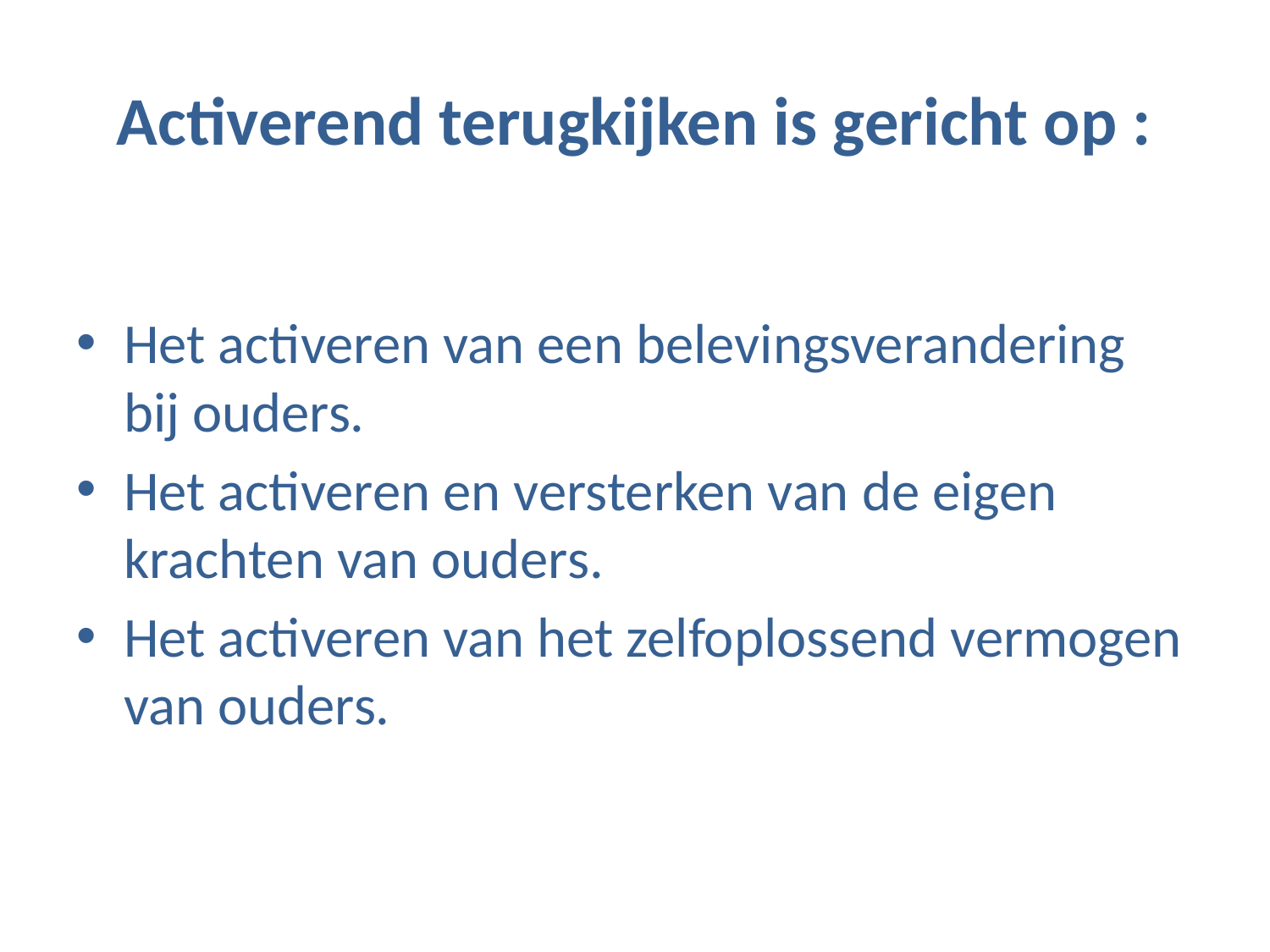

# Activerend terugkijken is gericht op :

Het activeren van een belevingsverandering bij ouders.
Het activeren en versterken van de eigen krachten van ouders.
Het activeren van het zelfoplossend vermogen van ouders.